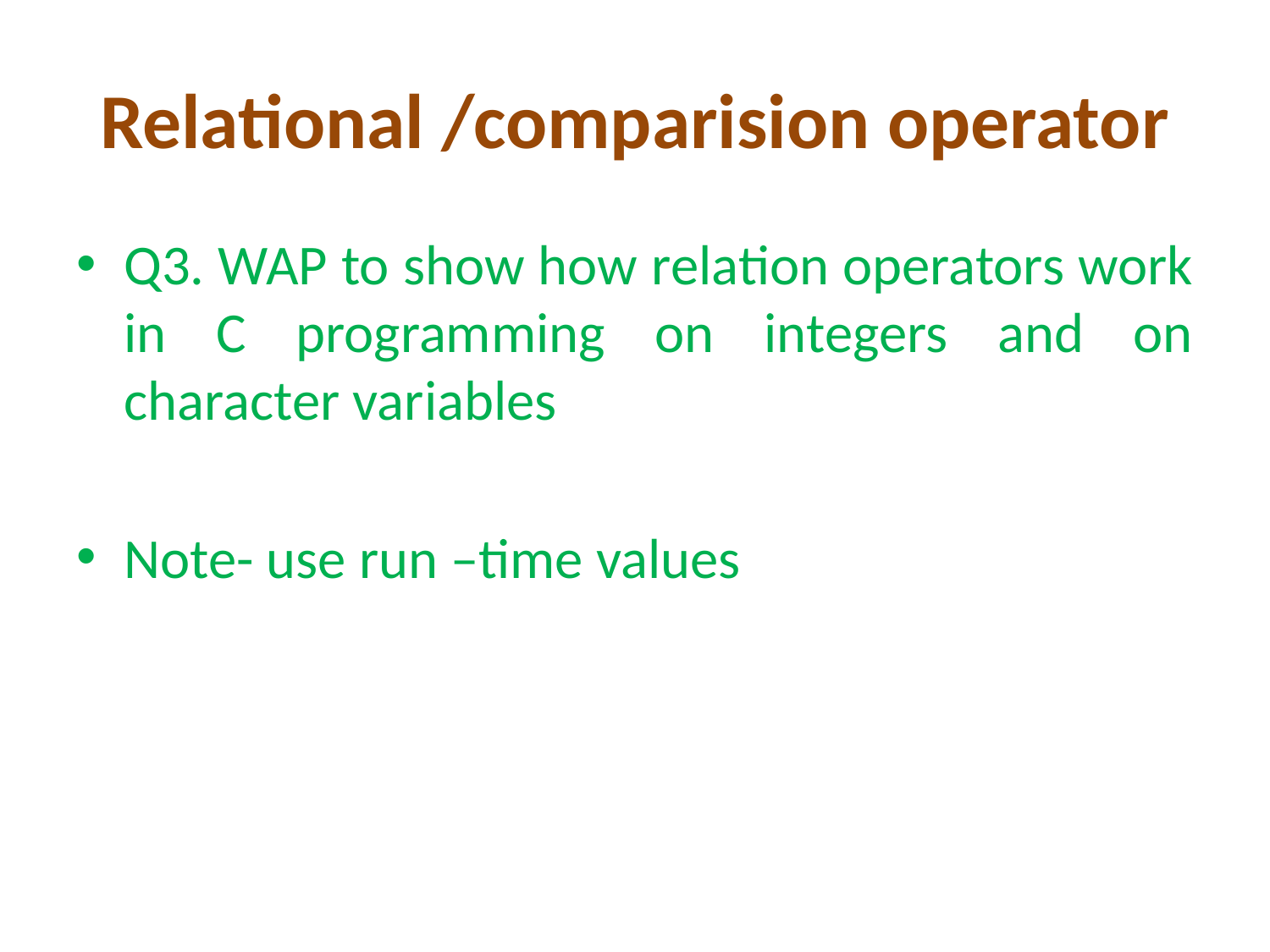

# Relational /comparision operator
Q3. WAP to show how relation operators work in C programming on integers and on character variables

Note- use run –time values